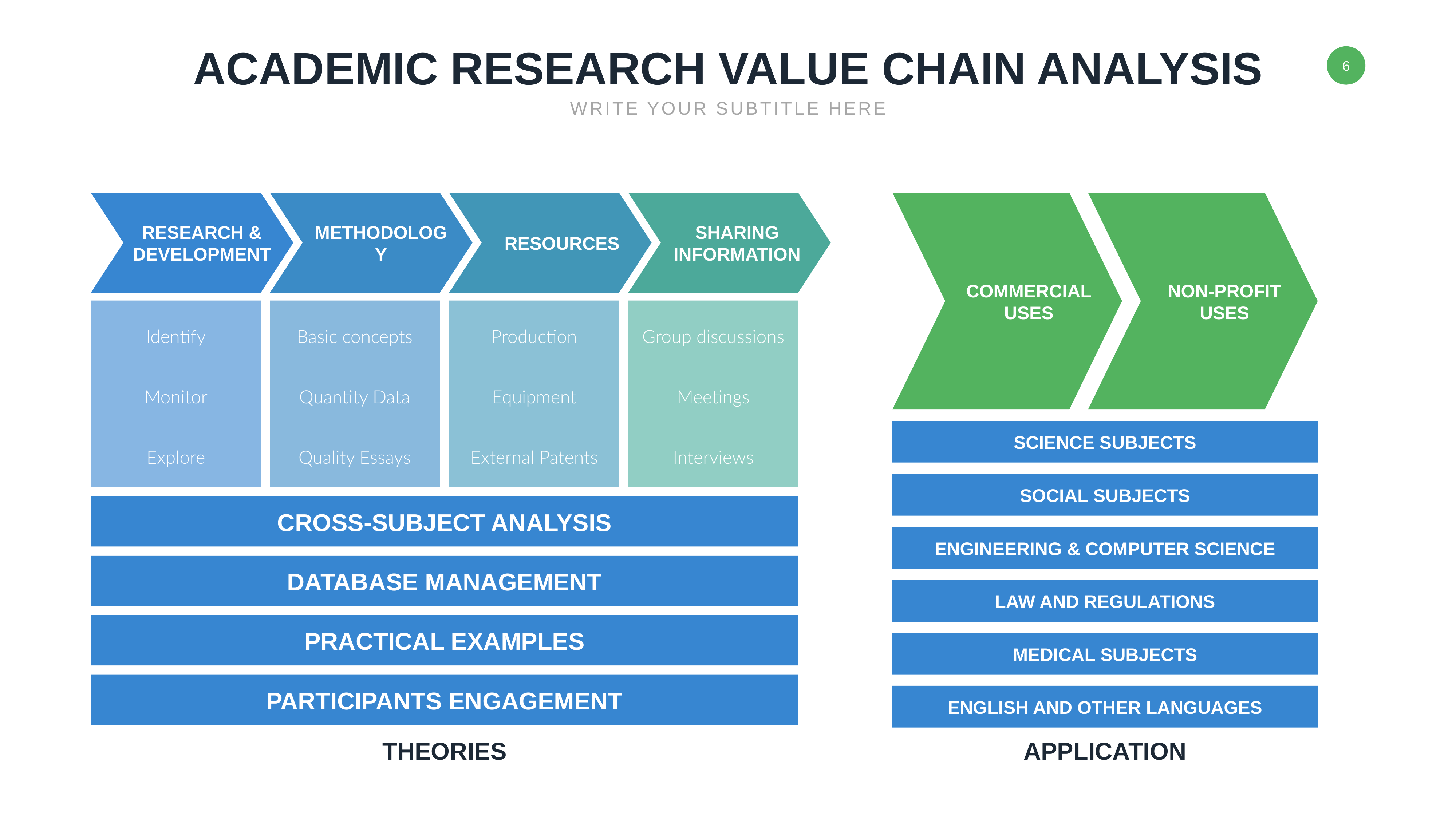

ACADEMIC RESEARCH VALUE CHAIN ANALYSIS
WRITE YOUR SUBTITLE HERE

RESEARCH & DEVELOPMENT
SHARING INFORMATION
METHODOLOGY
RESOURCES
COMMERCIAL
USES
NON-PROFIT
USES

Group discussions

Meetings

Interviews
Identify

Monitor

Explore
Basic concepts

Quantity Data

Quality Essays
Production

Equipment

External Patents

SCIENCE SUBJECTS

SOCIAL SUBJECTS

CROSS-SUBJECT ANALYSIS

ENGINEERING & COMPUTER SCIENCE

DATABASE MANAGEMENT

LAW AND REGULATIONS

PRACTICAL EXAMPLES

MEDICAL SUBJECTS

PARTICIPANTS ENGAGEMENT

ENGLISH AND OTHER LANGUAGES
THEORIES
APPLICATION